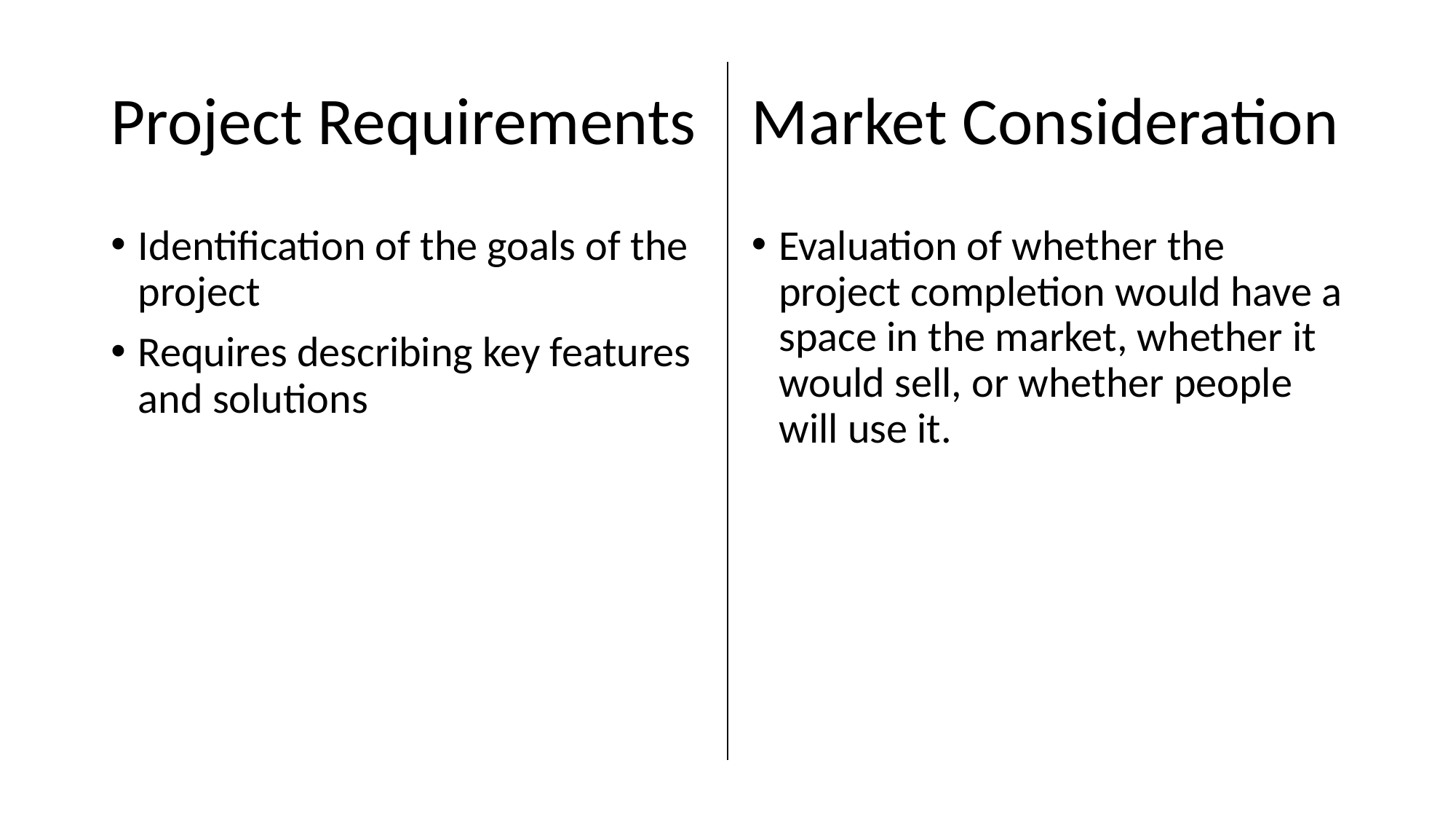

# Project Requirements

Market Consideration
Identification of the goals of the project
Requires describing key features and solutions
Evaluation of whether the project completion would have a space in the market, whether it would sell, or whether people will use it.